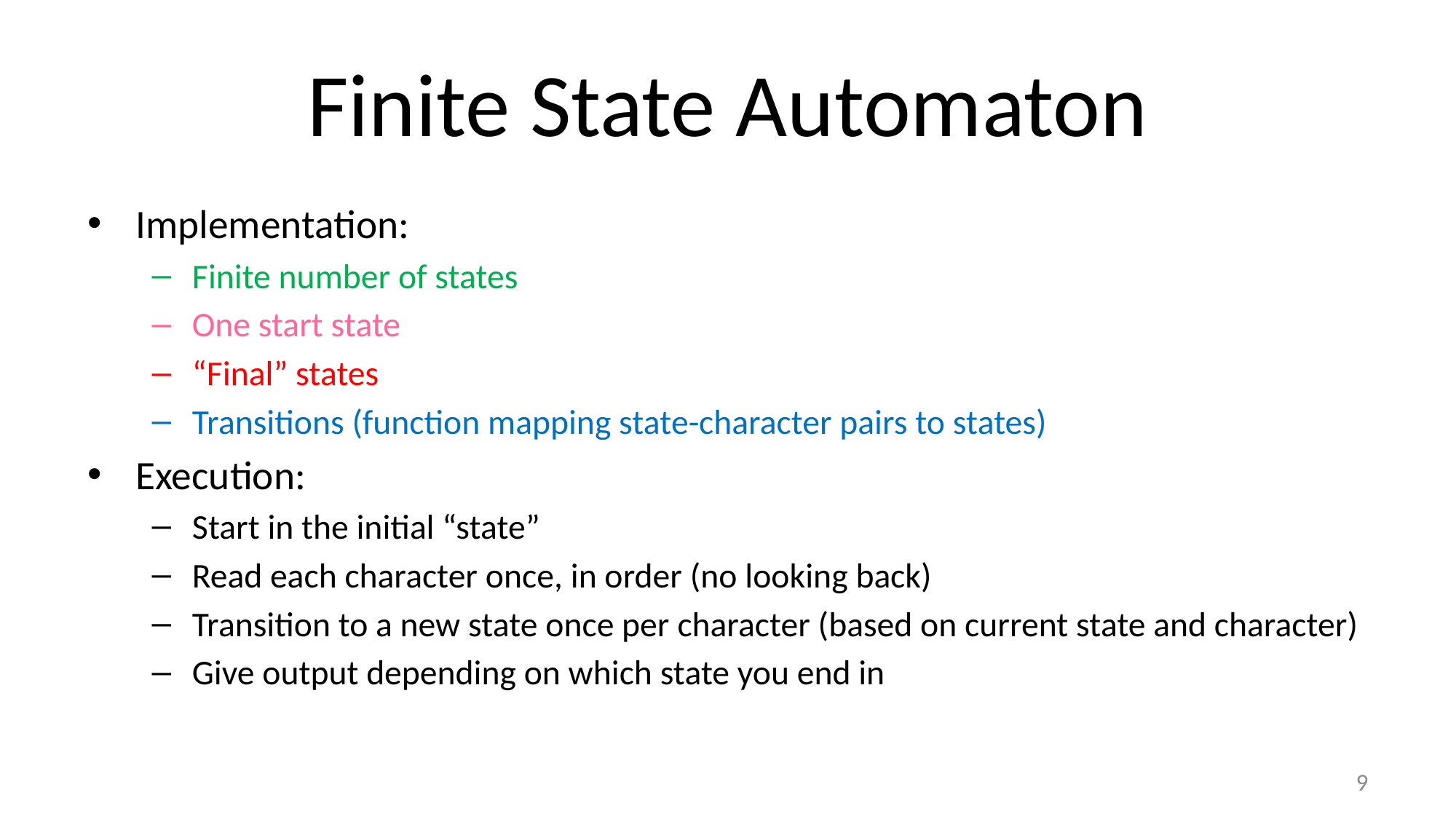

# Finite State Automaton
Implementation:
Finite number of states
One start state
“Final” states
Transitions (function mapping state-character pairs to states)
Execution:
Start in the initial “state”
Read each character once, in order (no looking back)
Transition to a new state once per character (based on current state and character)
Give output depending on which state you end in
9